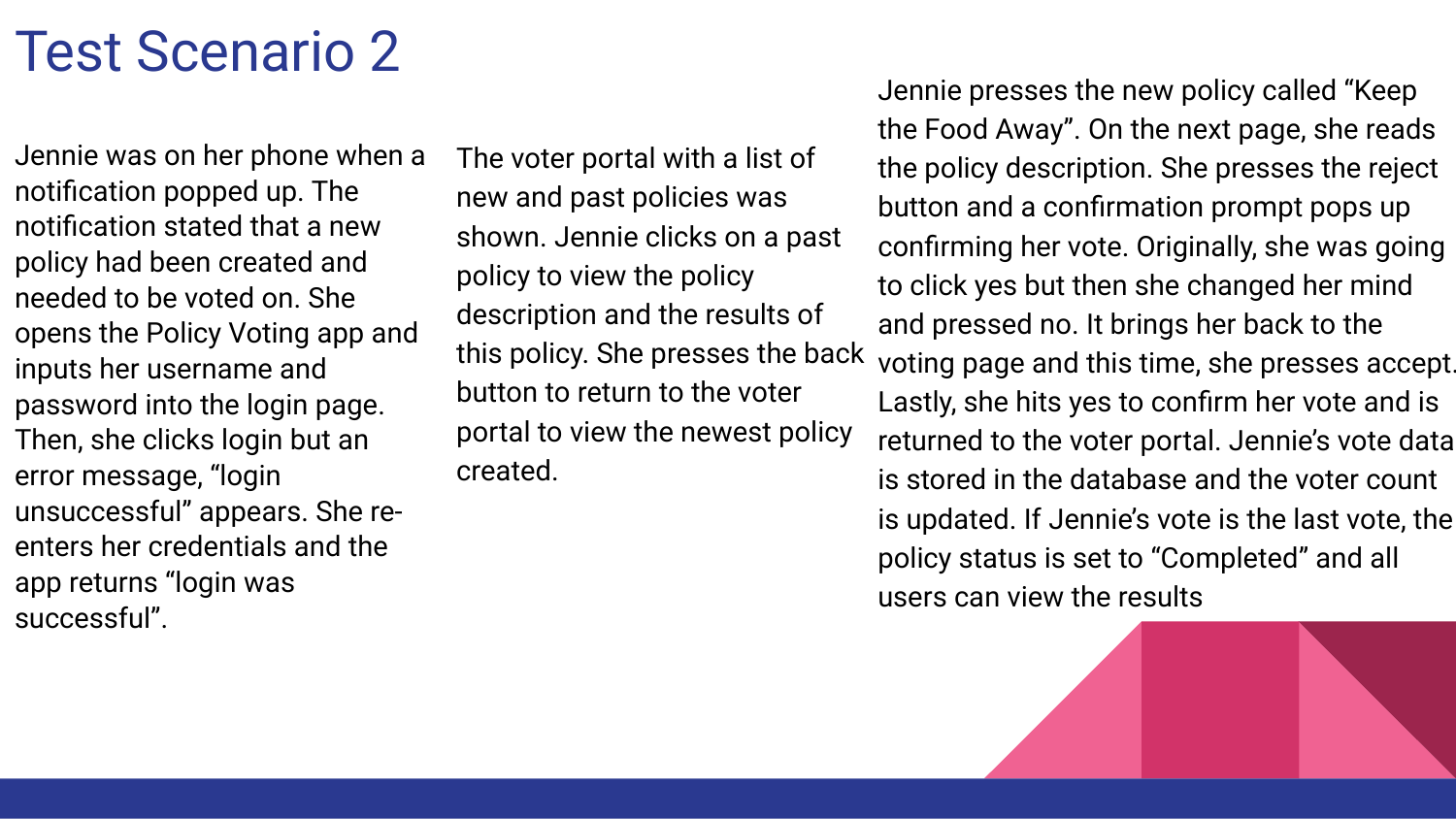

# Test Scenario 2

Jennie presses the new policy called “Keep the Food Away”. On the next page, she reads the policy description. She presses the reject button and a confirmation prompt pops up confirming her vote. Originally, she was going to click yes but then she changed her mind and pressed no. It brings her back to the voting page and this time, she presses accept. Lastly, she hits yes to confirm her vote and is returned to the voter portal. Jennie’s vote data is stored in the database and the voter count is updated. If Jennie’s vote is the last vote, the policy status is set to “Completed” and all users can view the results
Jennie was on her phone when a notification popped up. The notification stated that a new policy had been created and needed to be voted on. She opens the Policy Voting app and inputs her username and password into the login page. Then, she clicks login but an error message, “login unsuccessful” appears. She re-enters her credentials and the app returns “login was successful”.

The voter portal with a list of new and past policies was shown. Jennie clicks on a past policy to view the policy description and the results of this policy. She presses the back button to return to the voter portal to view the newest policy created.